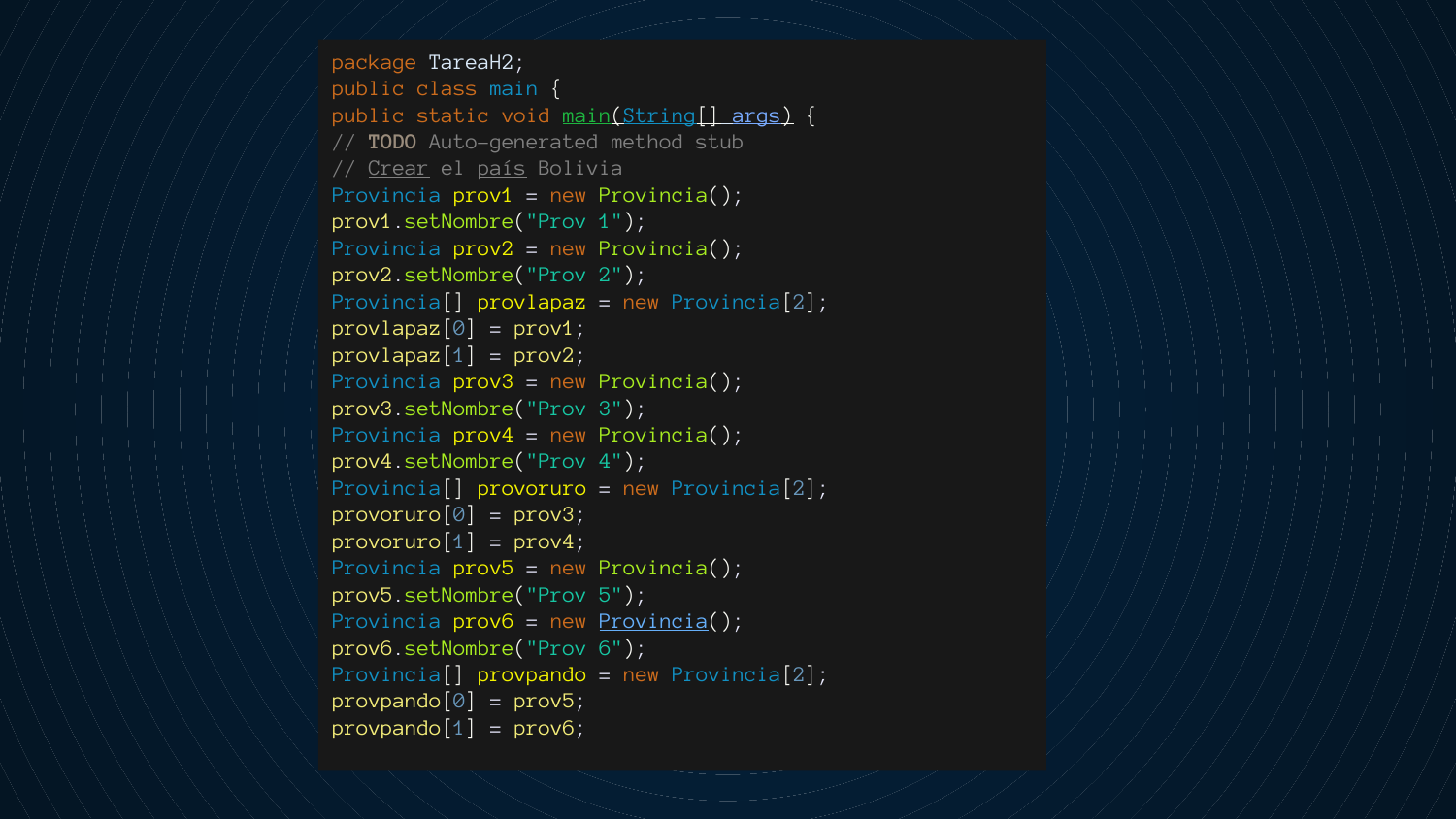

package TareaH2;
public class main {
public static void main(String[] args) {
// TODO Auto-generated method stub
// Crear el país Bolivia
Provincia prov1 = new Provincia();
prov1.setNombre("Prov 1");
Provincia prov2 = new Provincia();
prov2.setNombre("Prov 2");
Provincia[] provlapaz = new Provincia[2];
provlapaz[0] = prov1;
provlapaz[1] = prov2;
Provincia prov3 = new Provincia();
prov3.setNombre("Prov 3");
Provincia prov4 = new Provincia();
prov4.setNombre("Prov 4");
Provincia[] provoruro = new Provincia[2];
provoruro[0] = prov3;
provoruro[1] = prov4;
Provincia prov5 = new Provincia();
prov5.setNombre("Prov 5");
Provincia prov6 = new Provincia();
prov6.setNombre("Prov 6");
Provincia[] provpando = new Provincia[2];
provpando[0] = prov5;
provpando[1] = prov6;